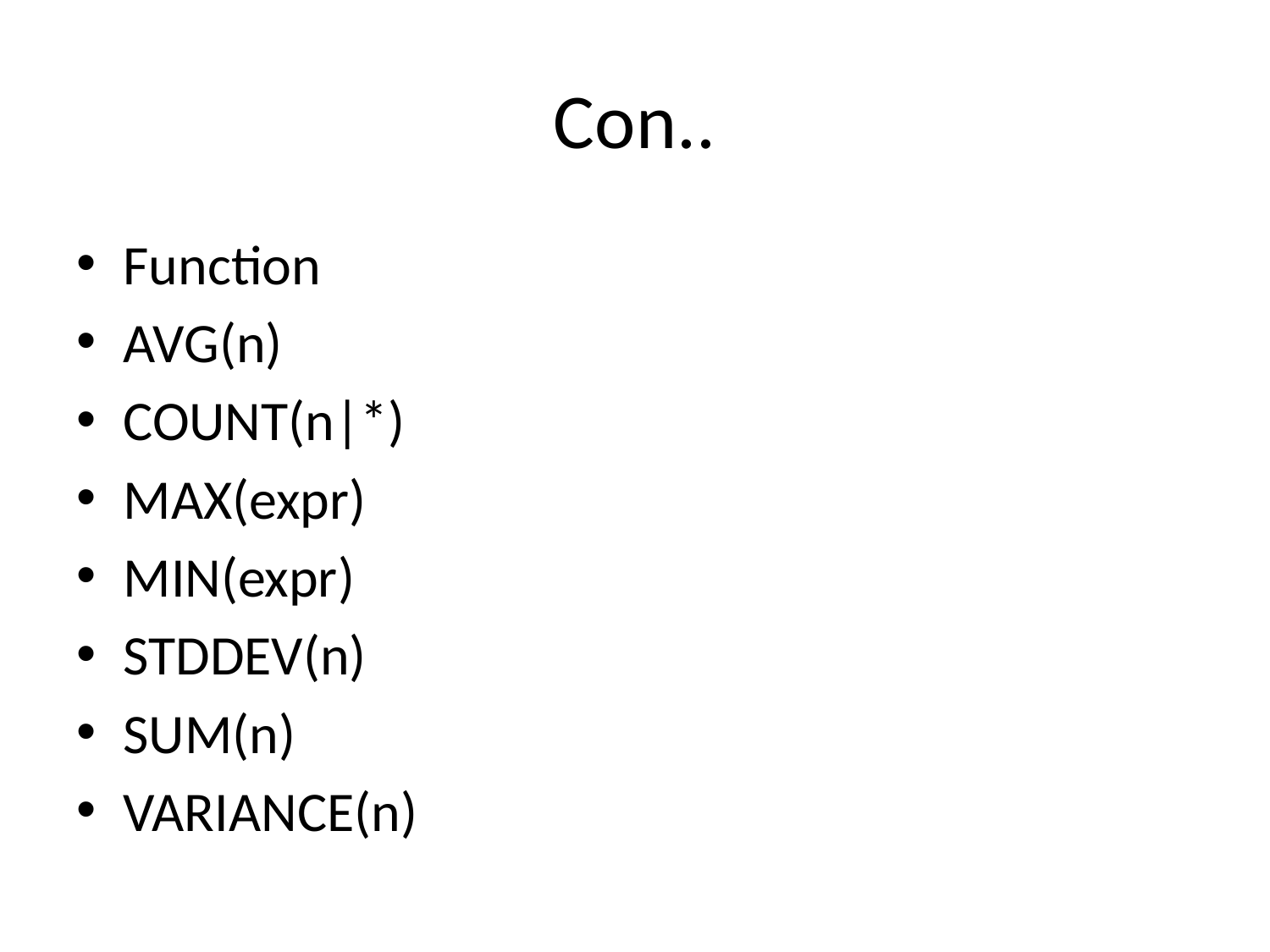

# Con..
Function
AVG(n)
COUNT(n|*)
MAX(expr)
MIN(expr)
STDDEV(n)
SUM(n)
VARIANCE(n)